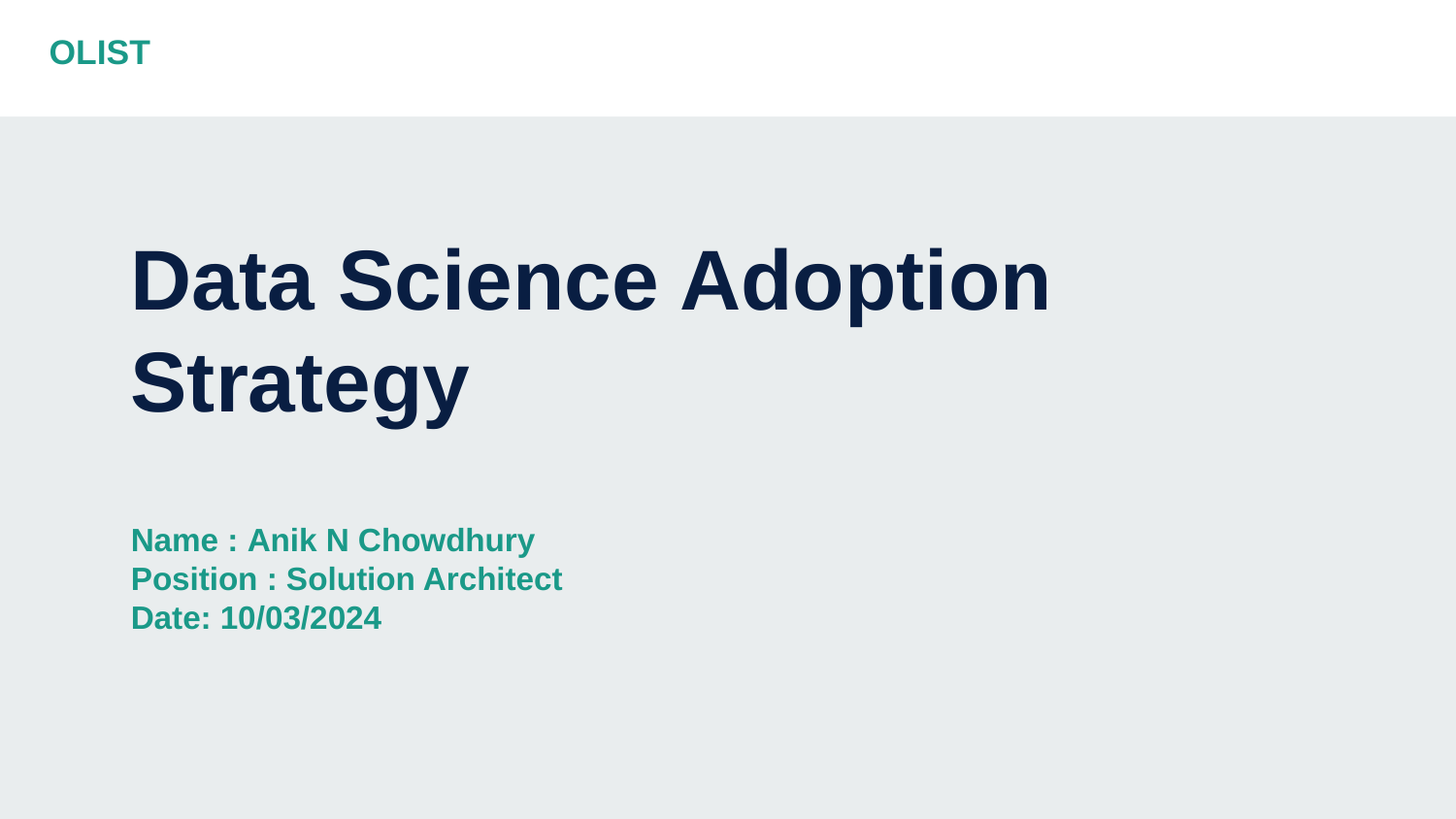

OLIST
# Data Science Adoption Strategy
Name : Anik N Chowdhury
Position : Solution Architect
Date: 10/03/2024